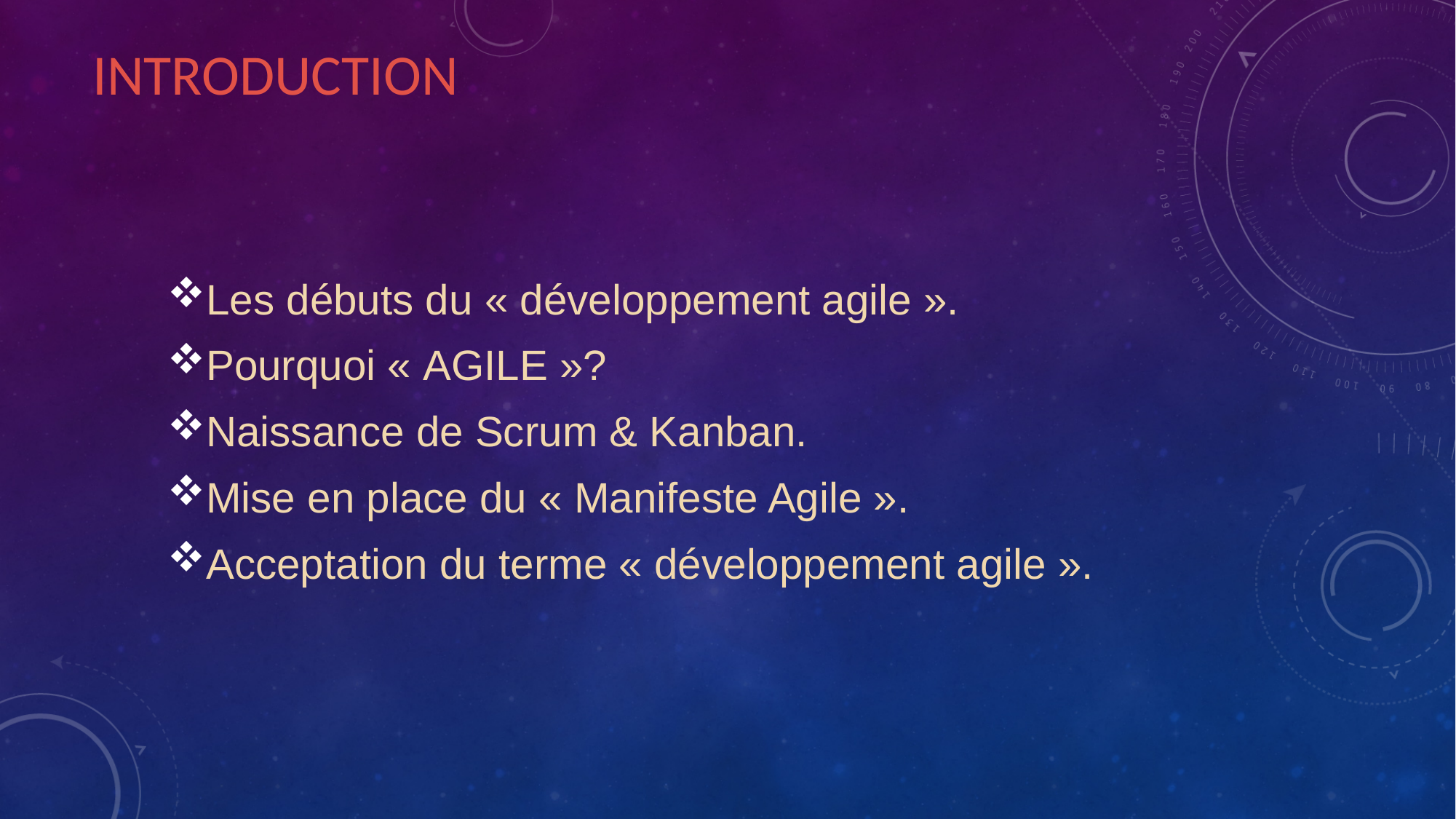

# Introduction
Les débuts du « développement agile ».
Pourquoi « AGILE »?
Naissance de Scrum & Kanban.
Mise en place du « Manifeste Agile ».
Acceptation du terme « développement agile ».